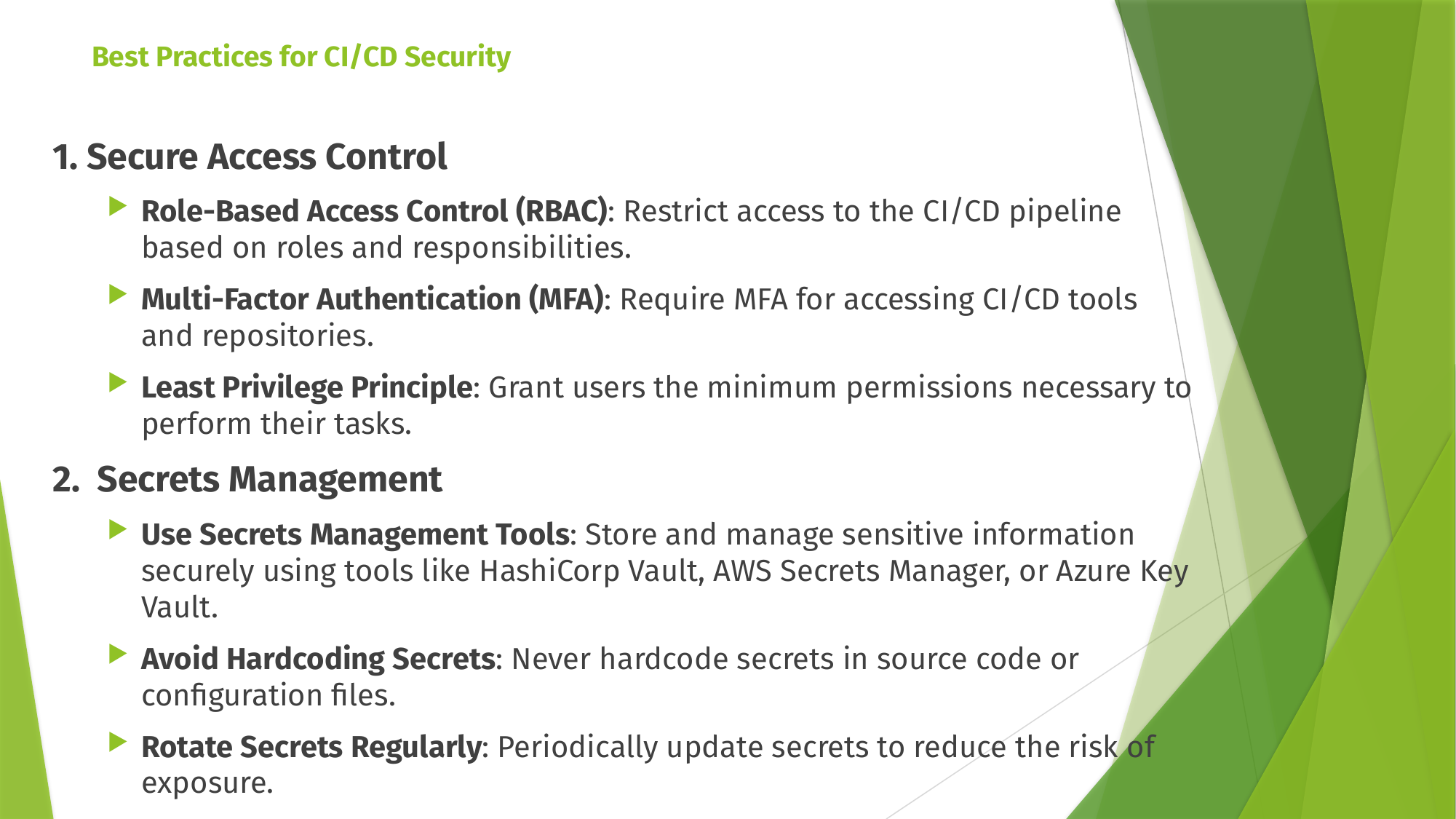

# Best Practices for CI/CD Security
1. Secure Access Control
Role-Based Access Control (RBAC): Restrict access to the CI/CD pipeline based on roles and responsibilities.
Multi-Factor Authentication (MFA): Require MFA for accessing CI/CD tools and repositories.
Least Privilege Principle: Grant users the minimum permissions necessary to perform their tasks.
2.  Secrets Management
Use Secrets Management Tools: Store and manage sensitive information securely using tools like HashiCorp Vault, AWS Secrets Manager, or Azure Key Vault.
Avoid Hardcoding Secrets: Never hardcode secrets in source code or configuration files.
Rotate Secrets Regularly: Periodically update secrets to reduce the risk of exposure.